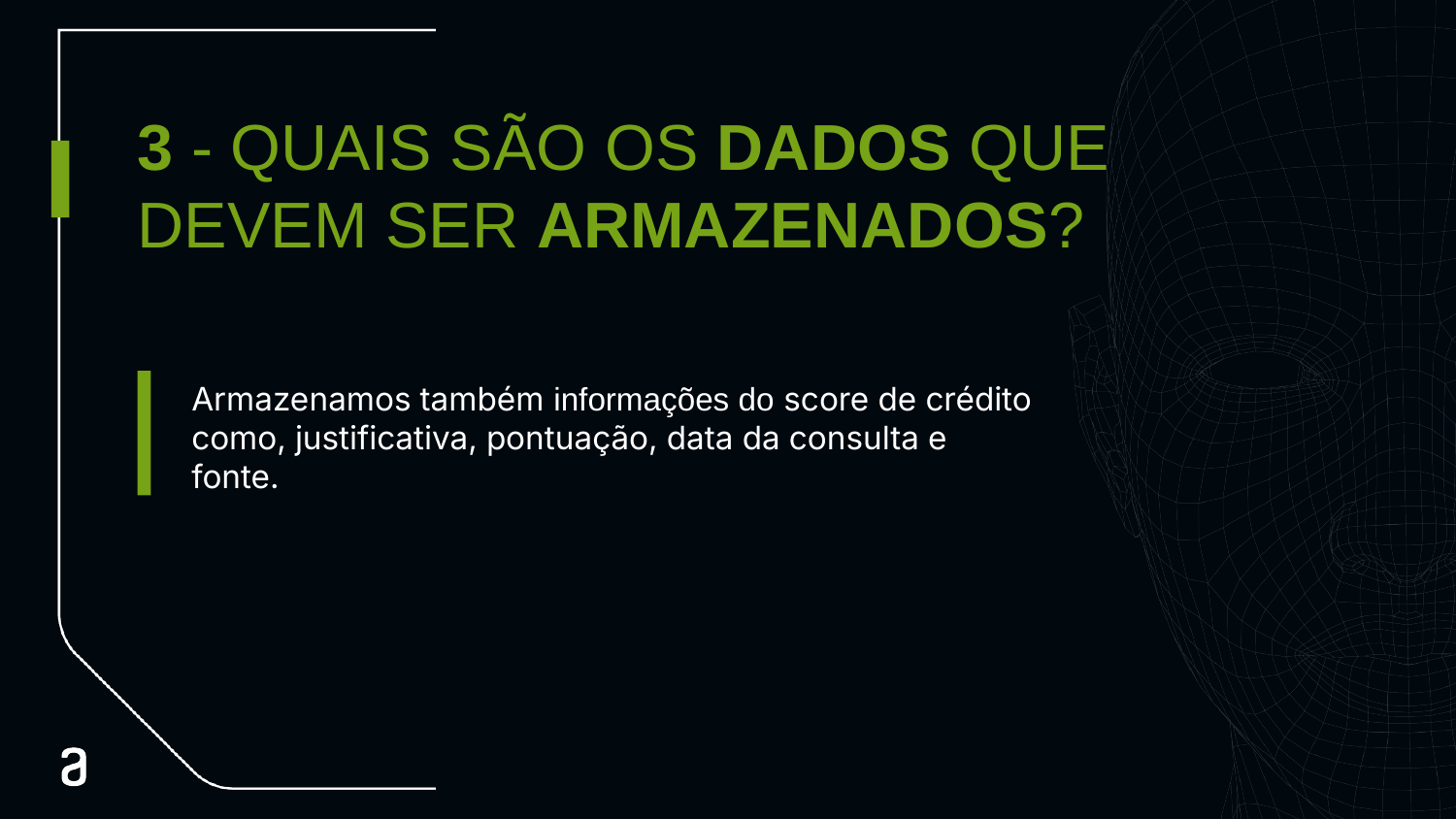

# 3 - QUAIS SÃO OS DADOS QUE DEVEM SER ARMAZENADOS?
Primárias
Armazenamos também informações do score de crédito como, justificativa, pontuação, data da consulta e fonte.

Apoio